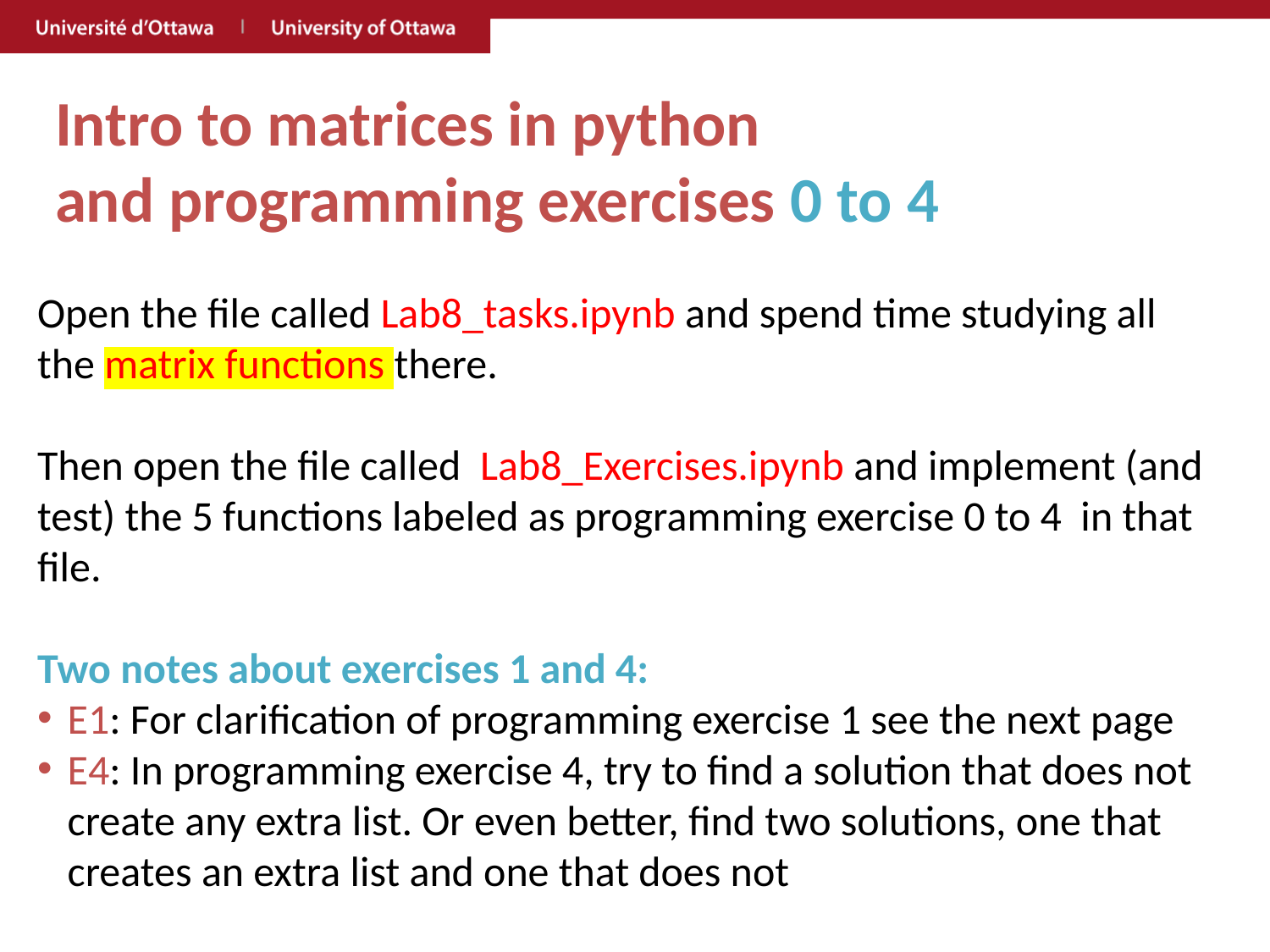

Intro to matrices in python
and programming exercises 0 to 4
Open the file called Lab8_tasks.ipynb and spend time studying all the matrix functions there.

Then open the file called  Lab8_Exercises.ipynb and implement (and test) the 5 functions labeled as programming exercise 0 to 4  in that file.

Two notes about exercises 1 and 4:
E1: For clarification of programming exercise 1 see the next page
E4: In programming exercise 4, try to find a solution that does not create any extra list. Or even better, find two solutions, one that creates an extra list and one that does not